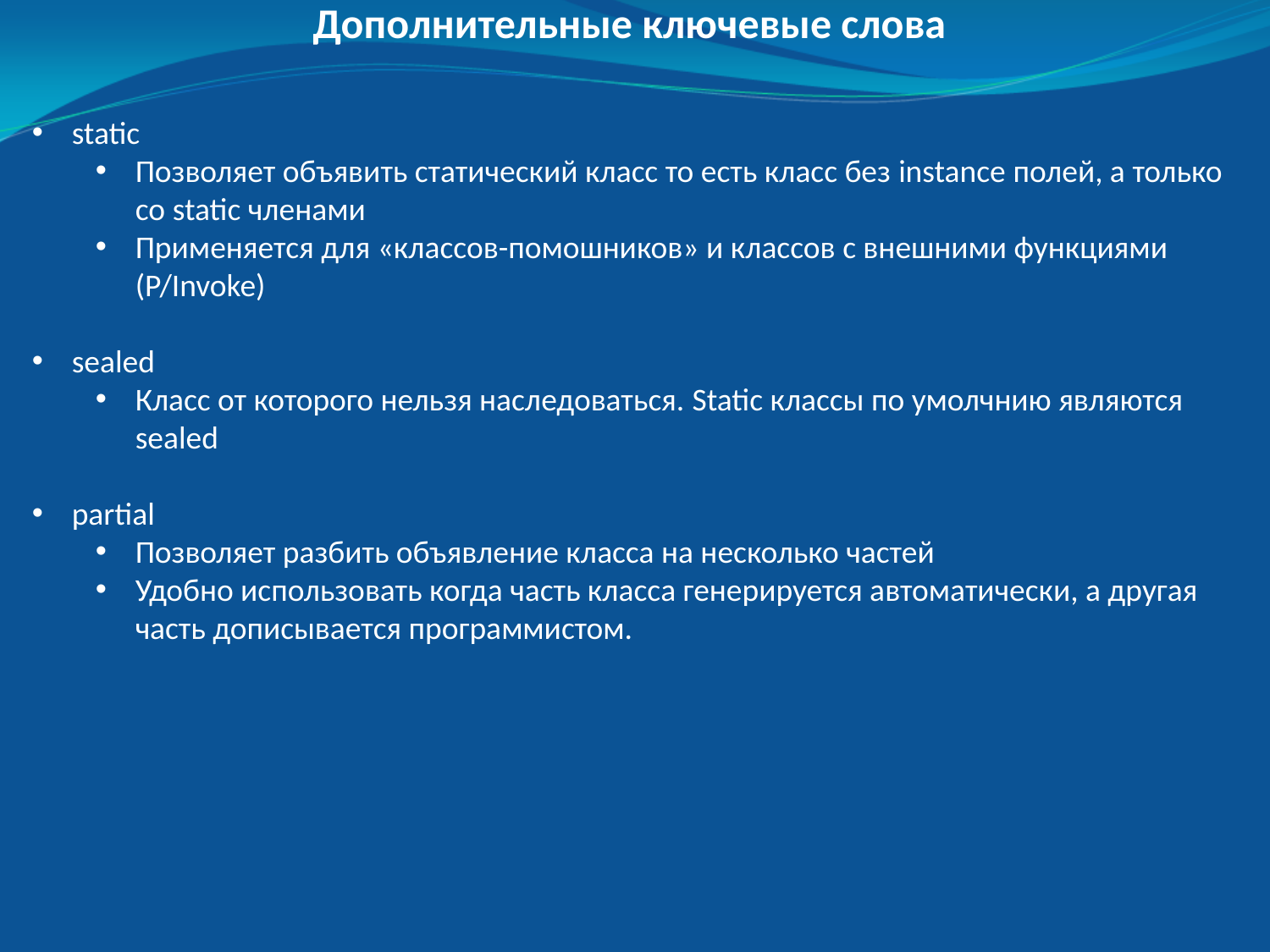

Дополнительные ключевые слова
static
Позволяет объявить статический класс то есть класс без instance полей, а только со static членами
Применяется для «классов-помошников» и классов с внешними функциями (P/Invoke)

sealed
Класс от которого нельзя наследоваться. Static классы по умолчнию являются sealed

partial
Позволяет разбить объявление класса на несколько частей
Удобно использовать когда часть класса генерируется автоматически, а другая часть дописывается программистом.